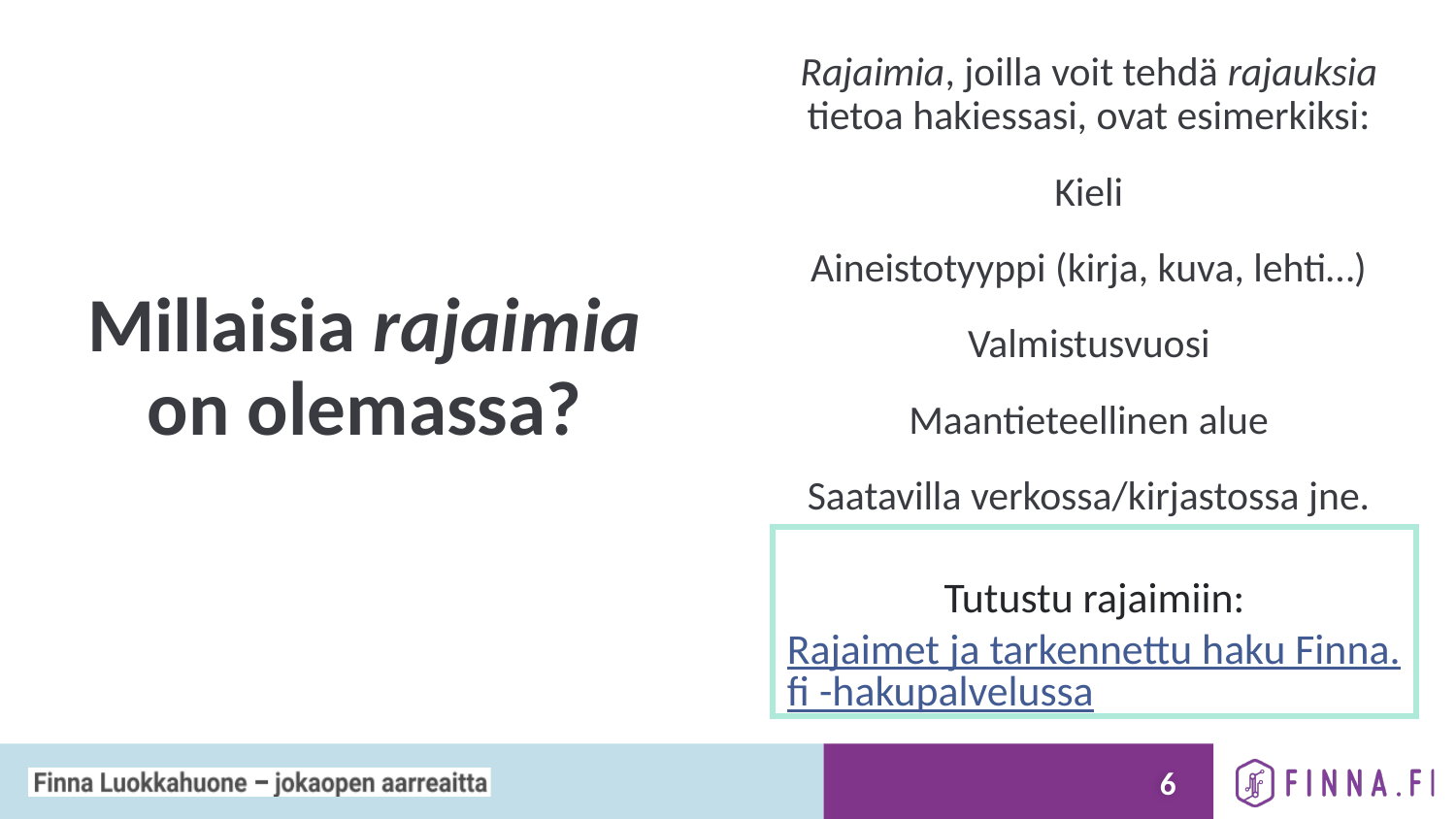

Rajaimia, joilla voit tehdä rajauksia tietoa hakiessasi, ovat esimerkiksi:
Kieli
Aineistotyyppi (kirja, kuva, lehti…)
Valmistusvuosi
Maantieteellinen alue
Saatavilla verkossa/kirjastossa jne.
# Millaisia rajaimia on olemassa?
Tutustu rajaimiin:
Rajaimet ja tarkennettu haku Finna.fi -hakupalvelussa